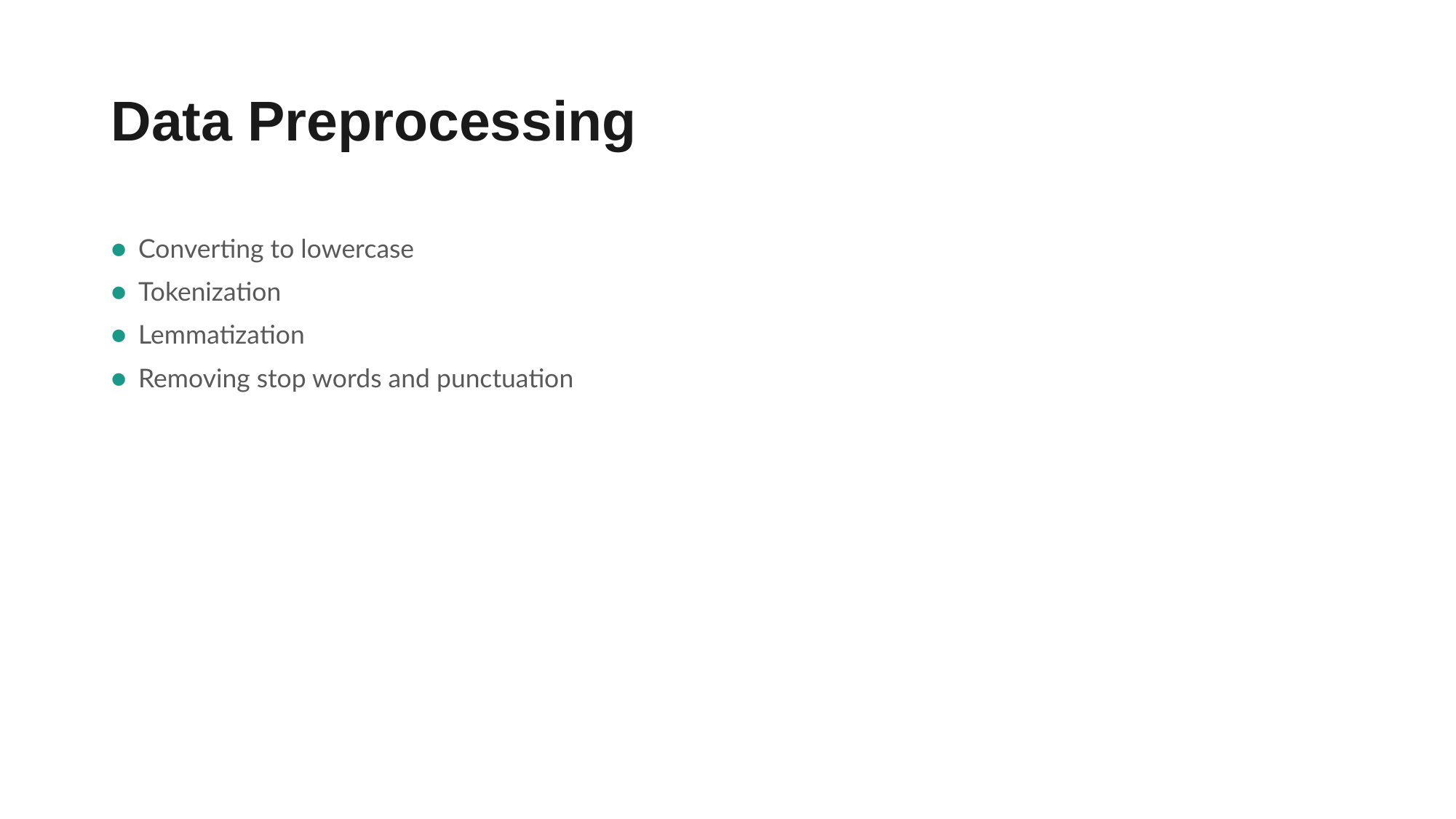

# Data Preprocessing
Converting to lowercase
Tokenization
Lemmatization
Removing stop words and punctuation